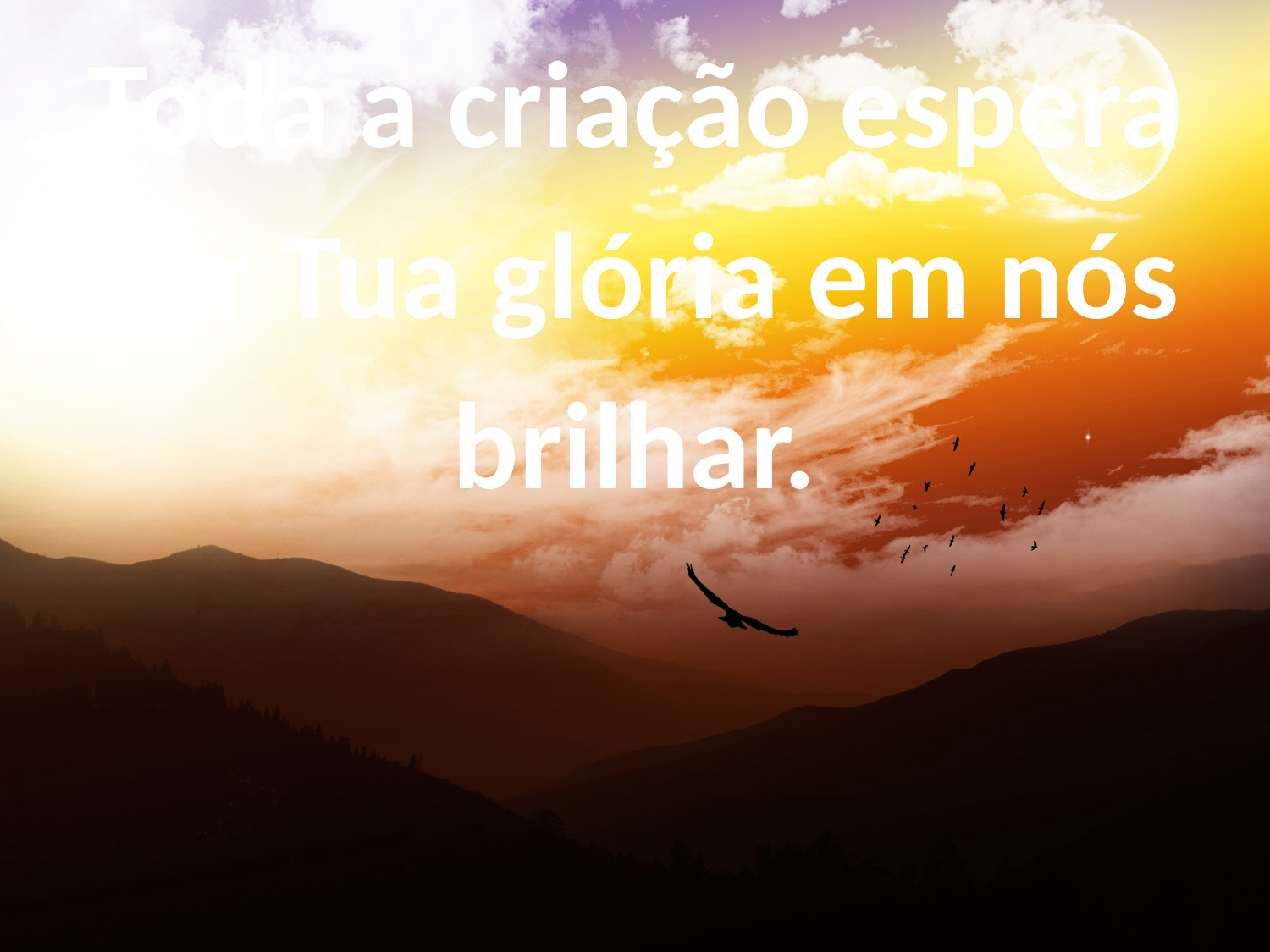

Toda a criação espera ver Tua glória em nós brilhar.